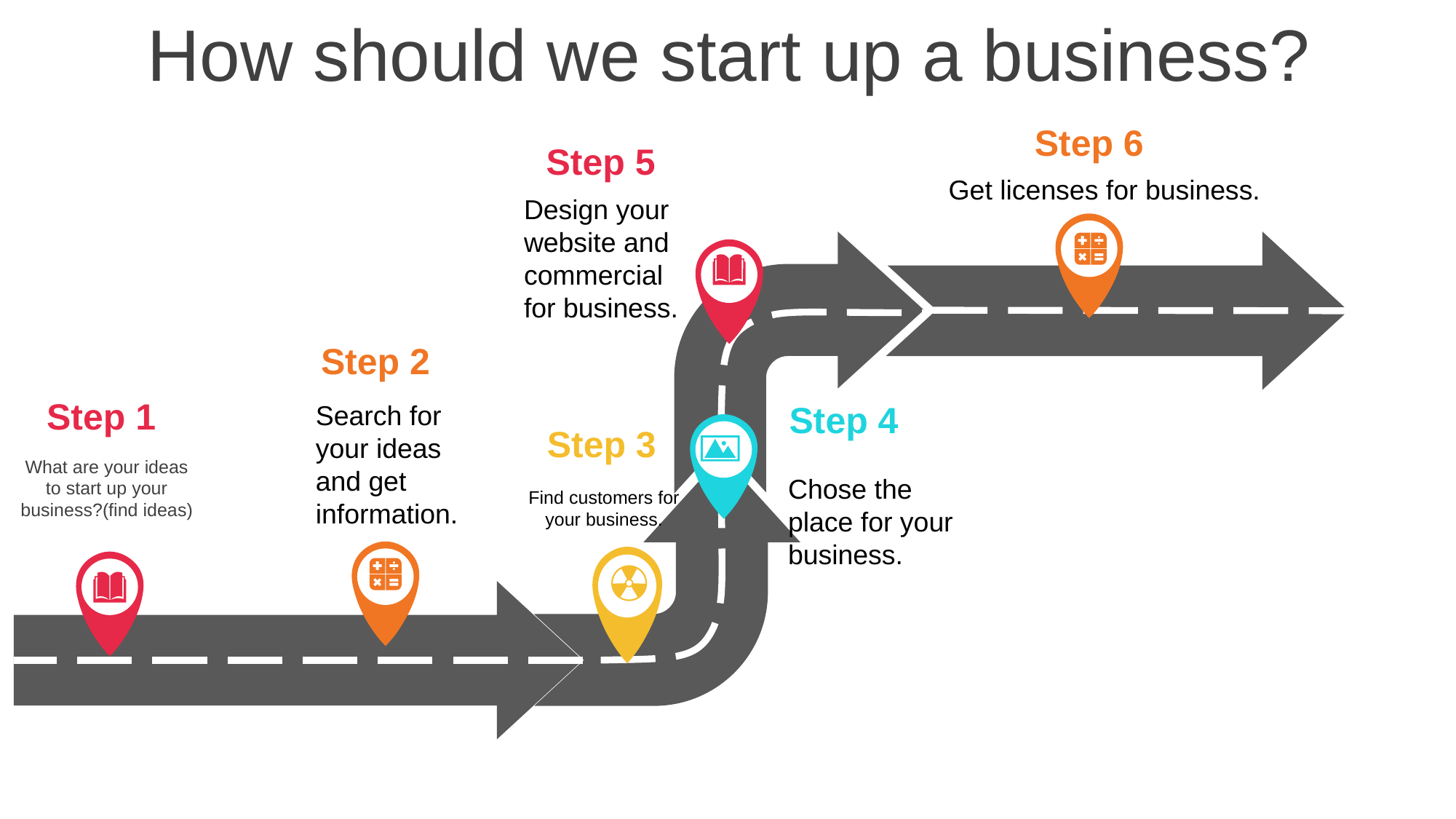

How should we start up a business?
Step 6
Step 5
Get licenses for business.
Design your website and commercial for business.

Step 2
Step 1
Step 4
Search for your ideas and get information.

Step 3

What are your ideas to start up your business?(find ideas)

Chose the place for your business.
Find customers for your business.